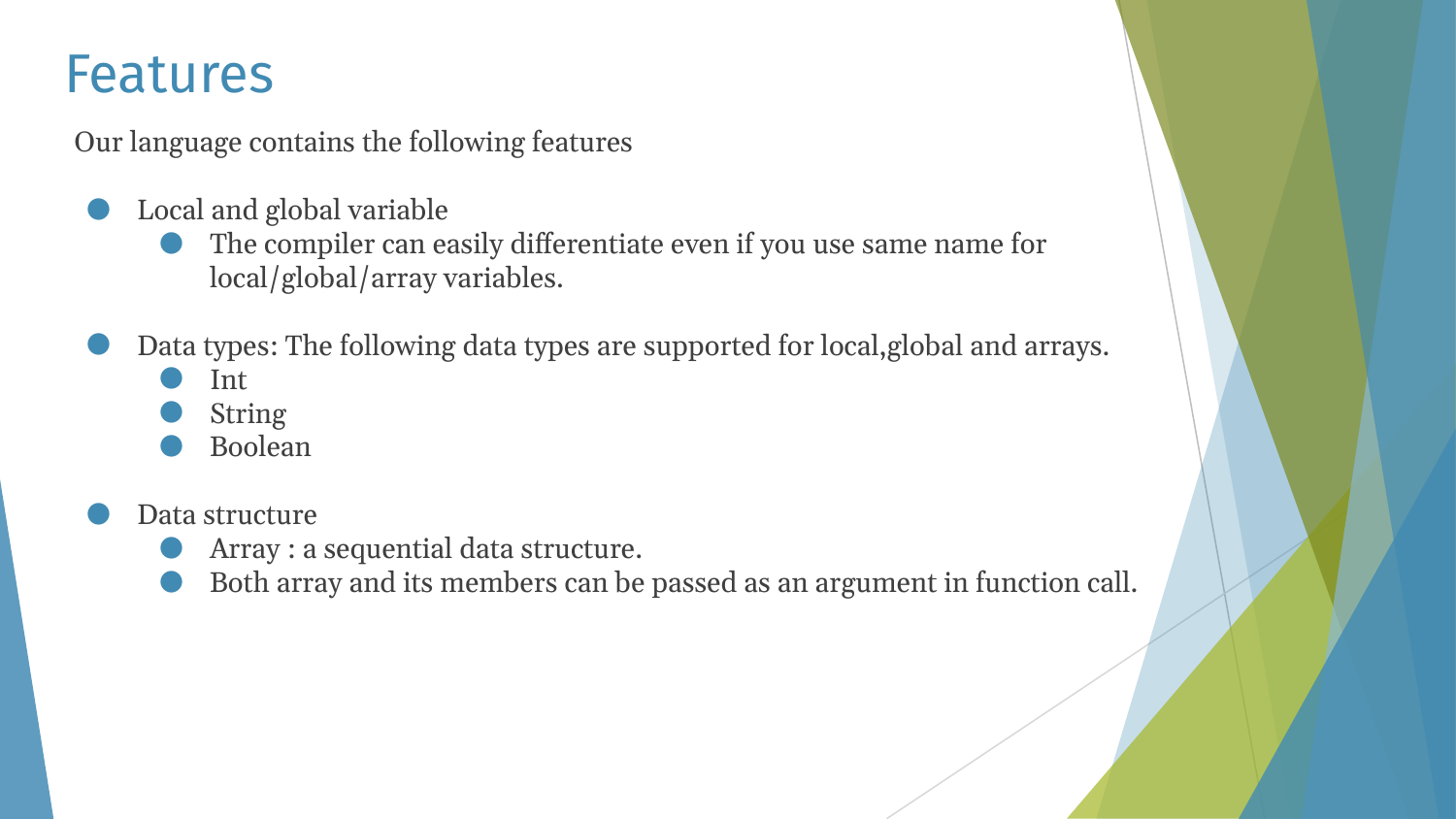

# Features
Our language contains the following features

Local and global variable
The compiler can easily differentiate even if you use same name for local/global/array variables.

Data types: The following data types are supported for local,global and arrays.
Int
String
Boolean

Data structure
Array : a sequential data structure.
Both array and its members can be passed as an argument in function call.